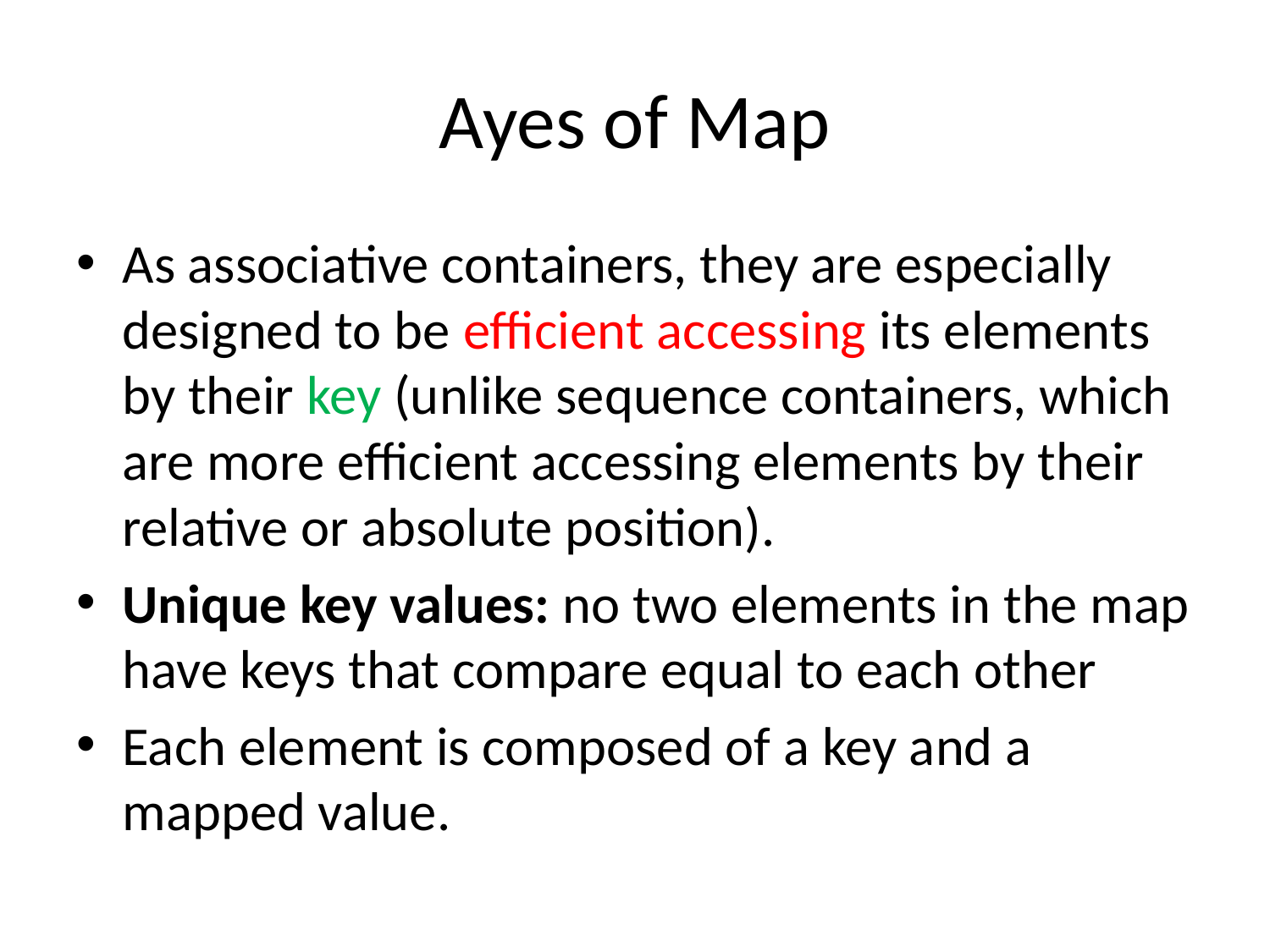

# Ayes of Map
As associative containers, they are especially designed to be efficient accessing its elements by their key (unlike sequence containers, which are more efficient accessing elements by their relative or absolute position).
Unique key values: no two elements in the map have keys that compare equal to each other
Each element is composed of a key and a mapped value.